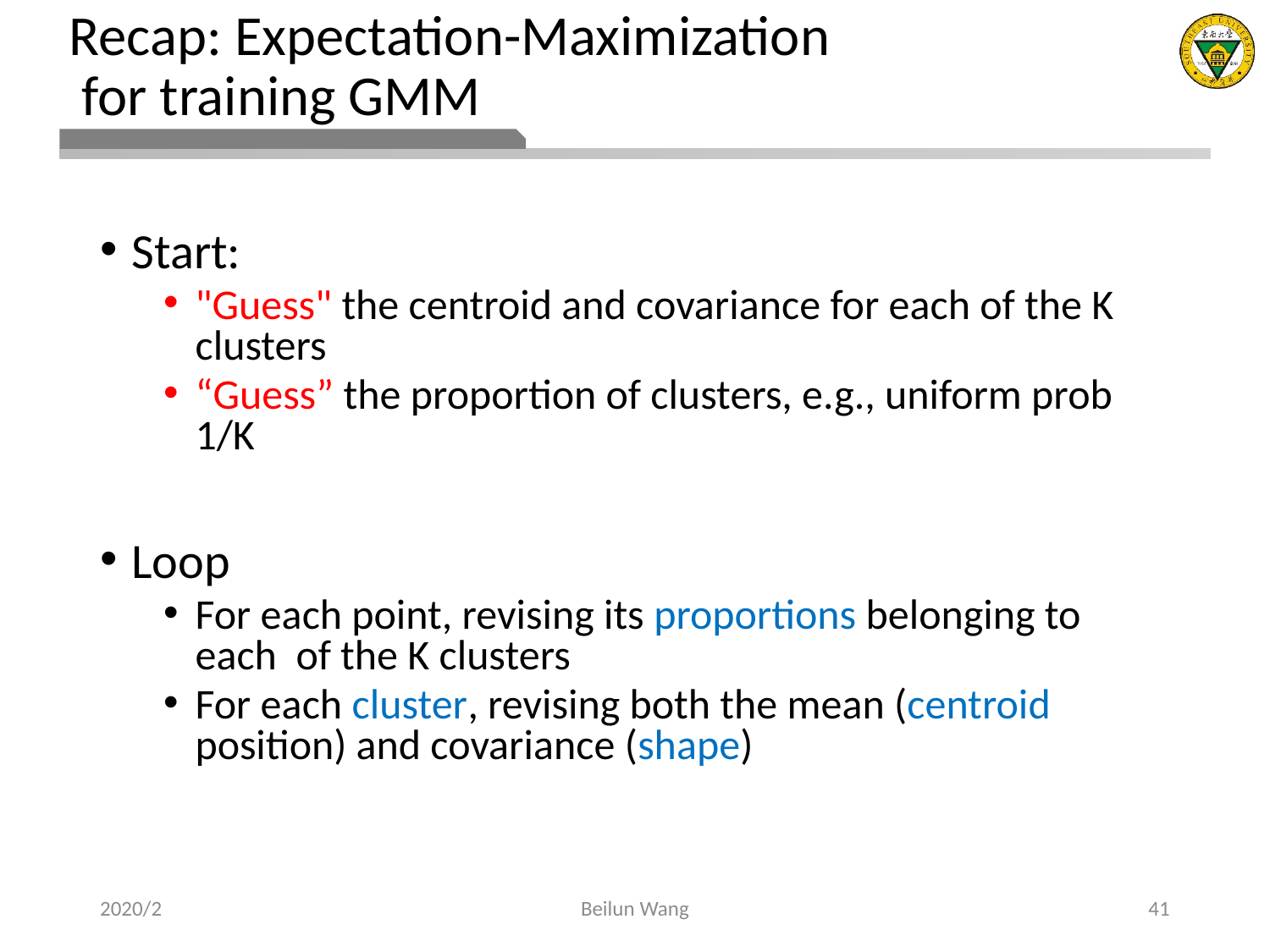

# Recap: Expectation-Maximization for training GMM
Start:
"Guess" the centroid and covariance for each of the K  clusters
“Guess” the proportion of clusters, e.g., uniform prob 1/K

Loop
For each point, revising its proportions belonging to each  of the K clusters
For each cluster, revising both the mean (centroid  position) and covariance (shape)

2020/2
Beilun Wang
41